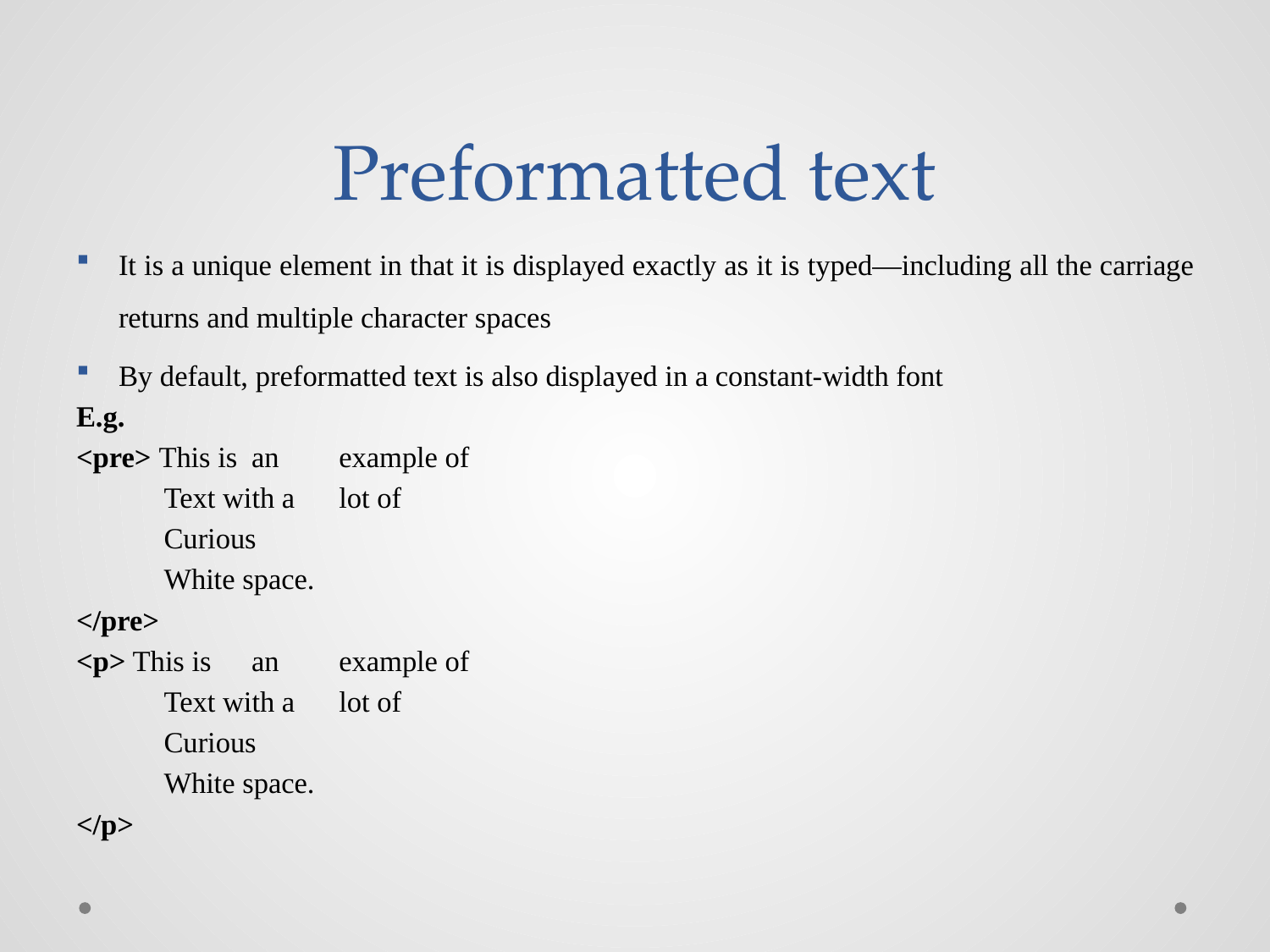

# Preformatted text
It is a unique element in that it is displayed exactly as it is typed—including all the carriage returns and multiple character spaces
By default, preformatted text is also displayed in a constant-width font
E.g.
<pre> This is 			an 		example of
	Text with a 		lot of
				Curious
				White space.
</pre>
<p> This is 			an 		example of
	Text with a 		lot of
				Curious
				White space.
</p>